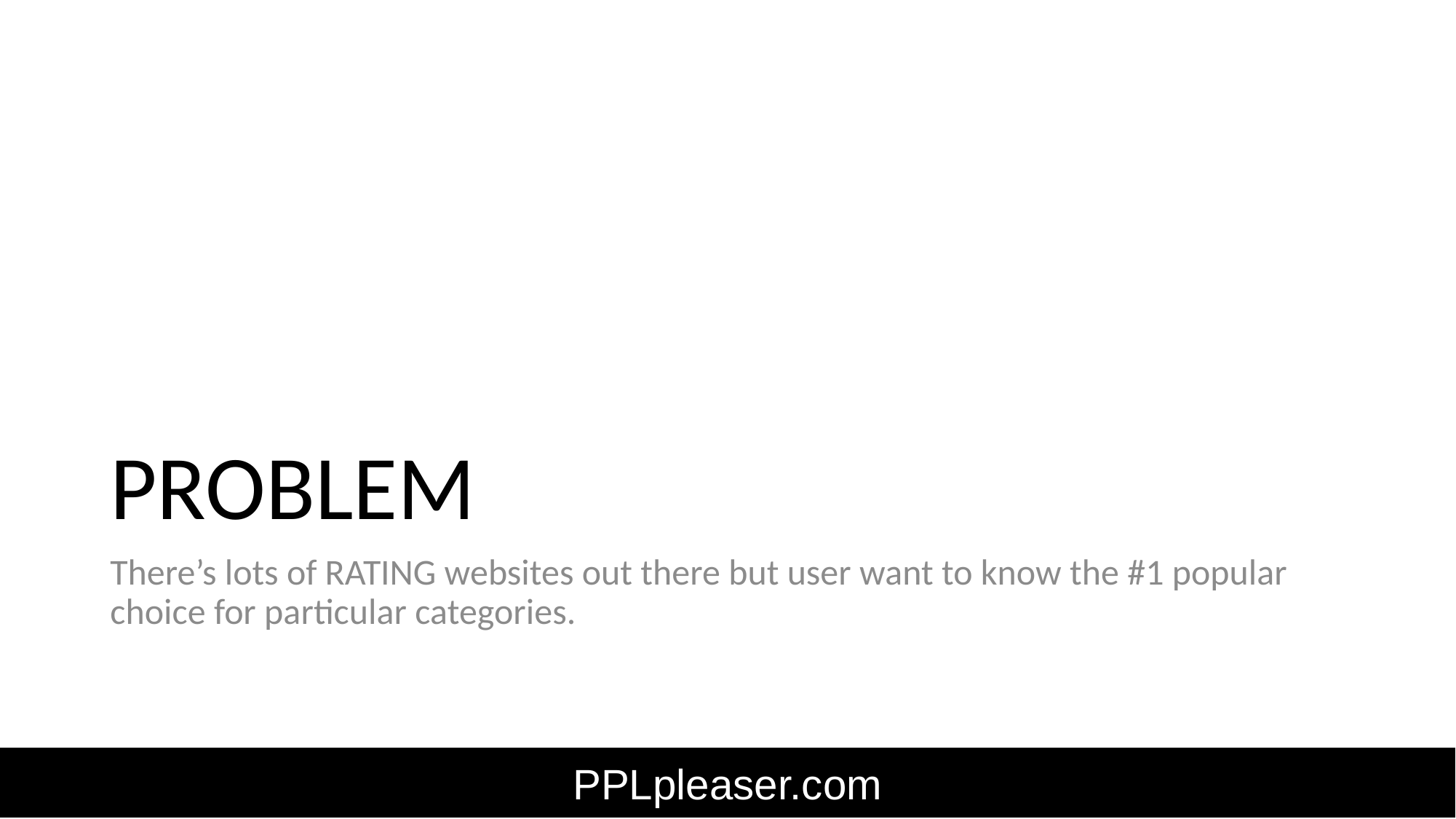

# PROBLEM
There’s lots of RATING websites out there but user want to know the #1 popular choice for particular categories.
PPLpleaser.com